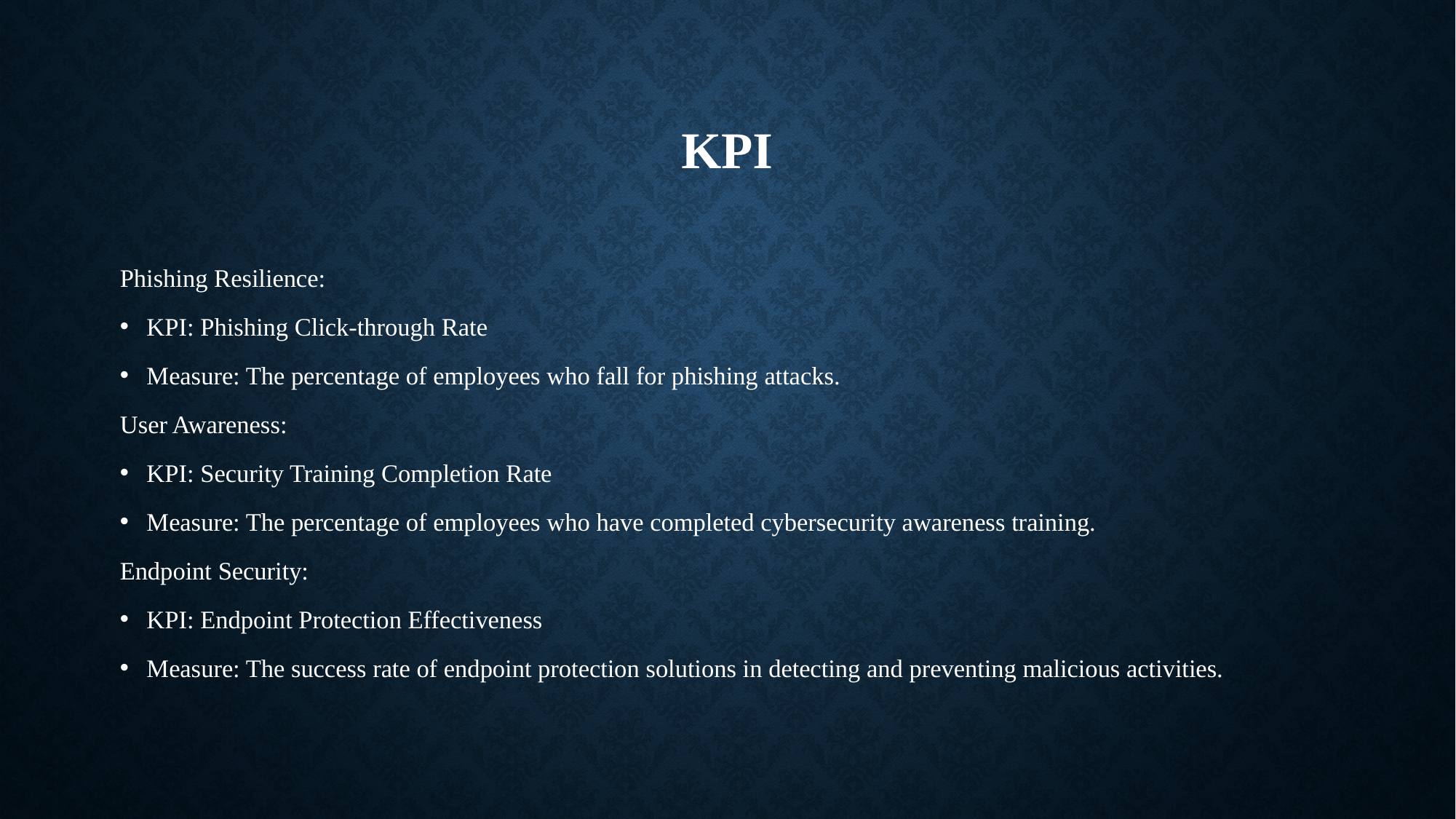

# KPI
Phishing Resilience:
KPI: Phishing Click-through Rate
Measure: The percentage of employees who fall for phishing attacks.
User Awareness:
KPI: Security Training Completion Rate
Measure: The percentage of employees who have completed cybersecurity awareness training.
Endpoint Security:
KPI: Endpoint Protection Effectiveness
Measure: The success rate of endpoint protection solutions in detecting and preventing malicious activities.